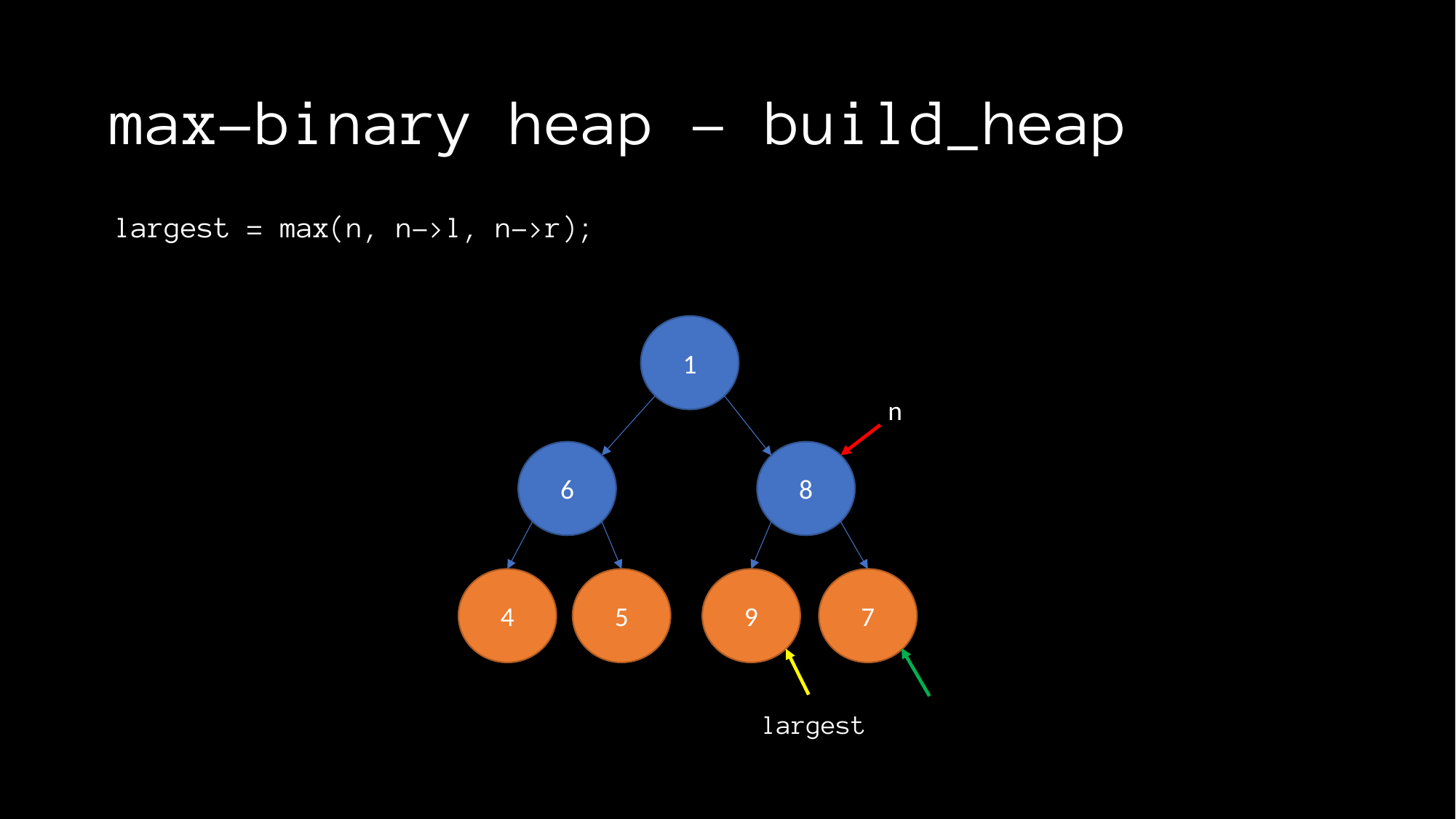

# max-binary heap – build_heap
largest = max(n, n->l, n->r);
1
n
6
8
4
7
9
5
largest